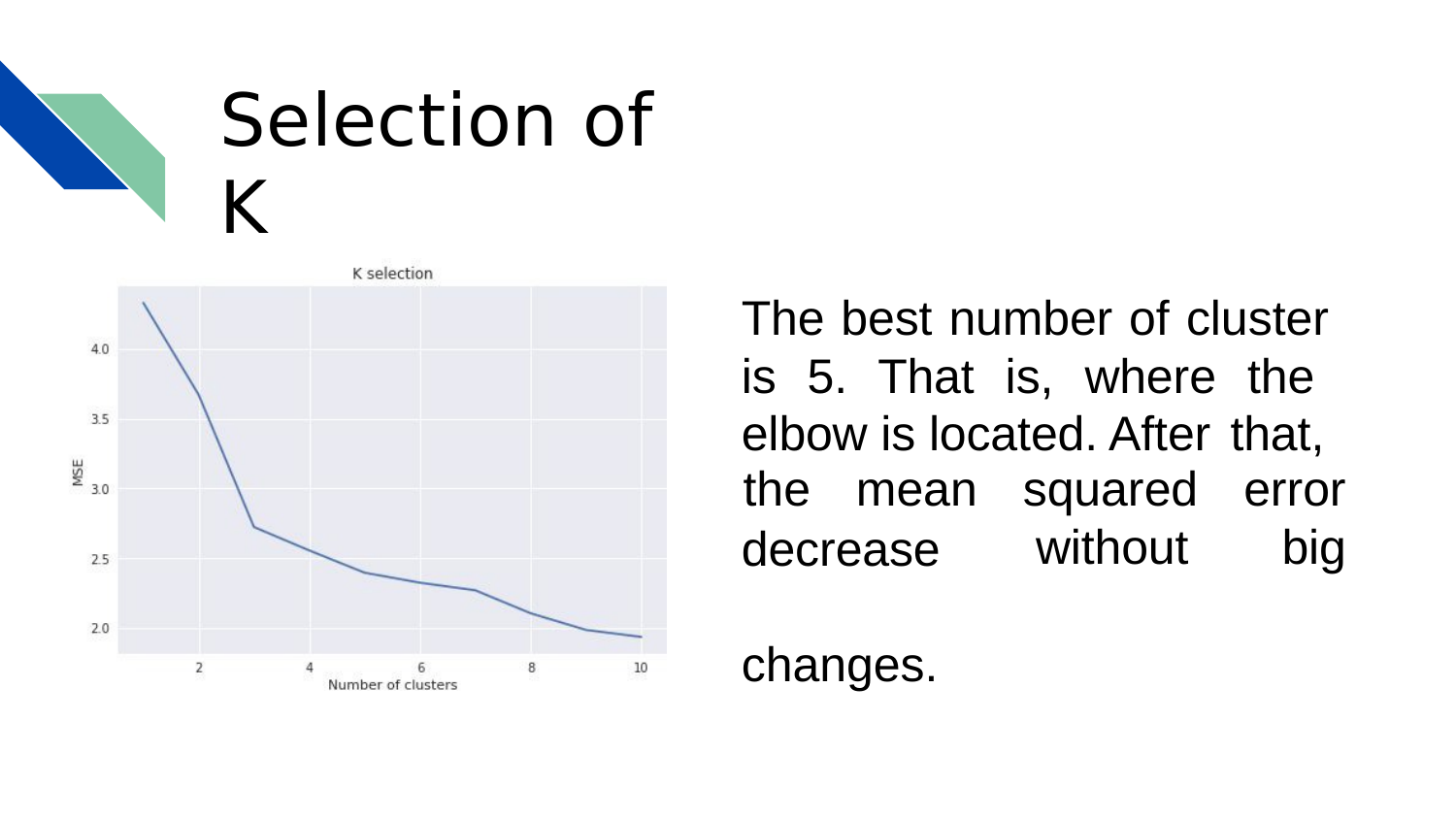

# Selection of K

The best number of cluster  is 5. That is, where the  elbow is located. After that,
the	mean	squared
without
error
big
decrease  changes.